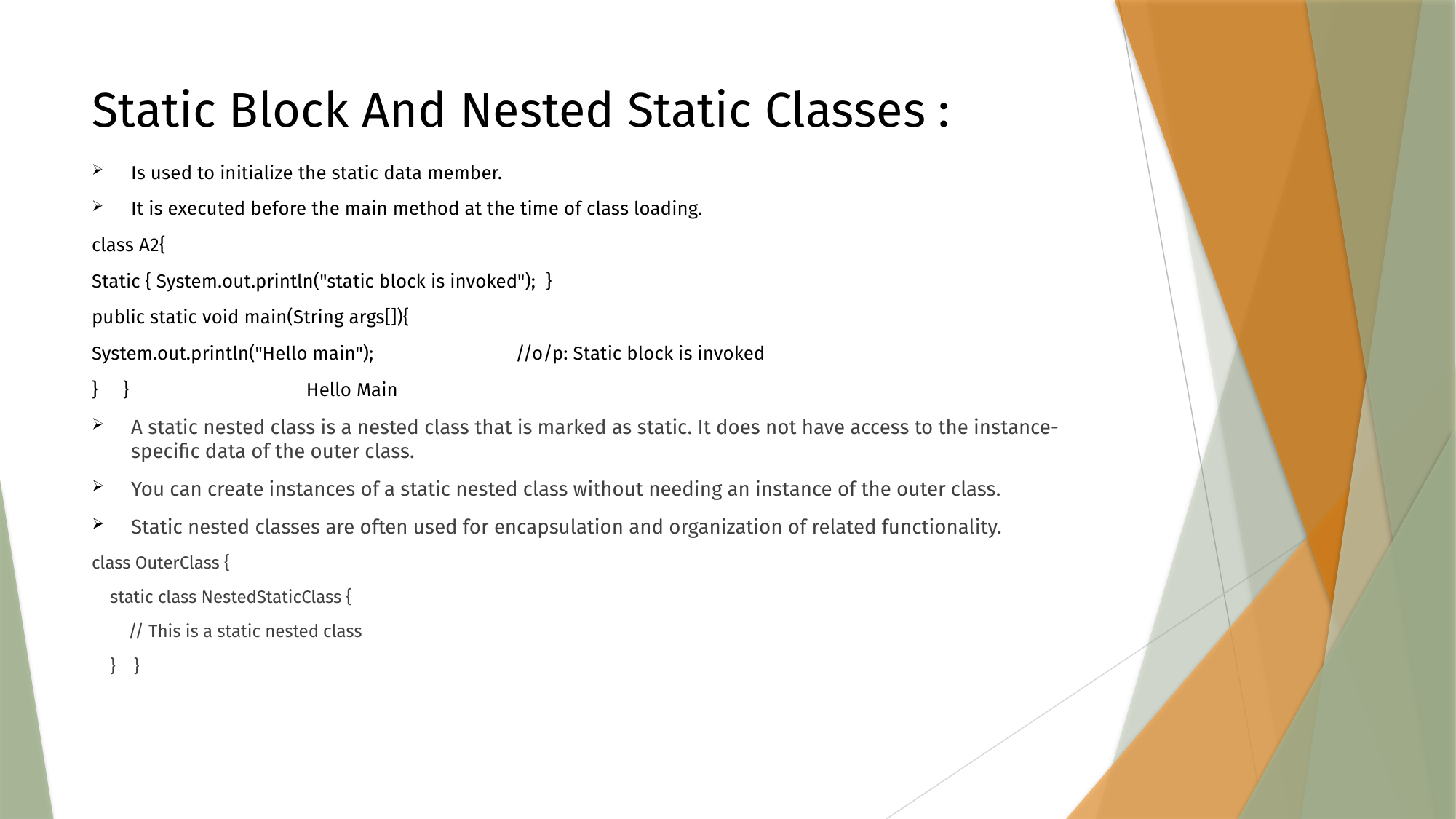

# Static Block And Nested Static Classes :
Is used to initialize the static data member.
It is executed before the main method at the time of class loading.
class A2{
Static { System.out.println("static block is invoked");  }
public static void main(String args[]){
System.out.println("Hello main");                            //o/p: Static block is invoked
}     }		    								    Hello Main
A static nested class is a nested class that is marked as static. It does not have access to the instance-specific data of the outer class.
You can create instances of a static nested class without needing an instance of the outer class.
Static nested classes are often used for encapsulation and organization of related functionality.
class OuterClass {
    static class NestedStaticClass {
        // This is a static nested class
    }    }